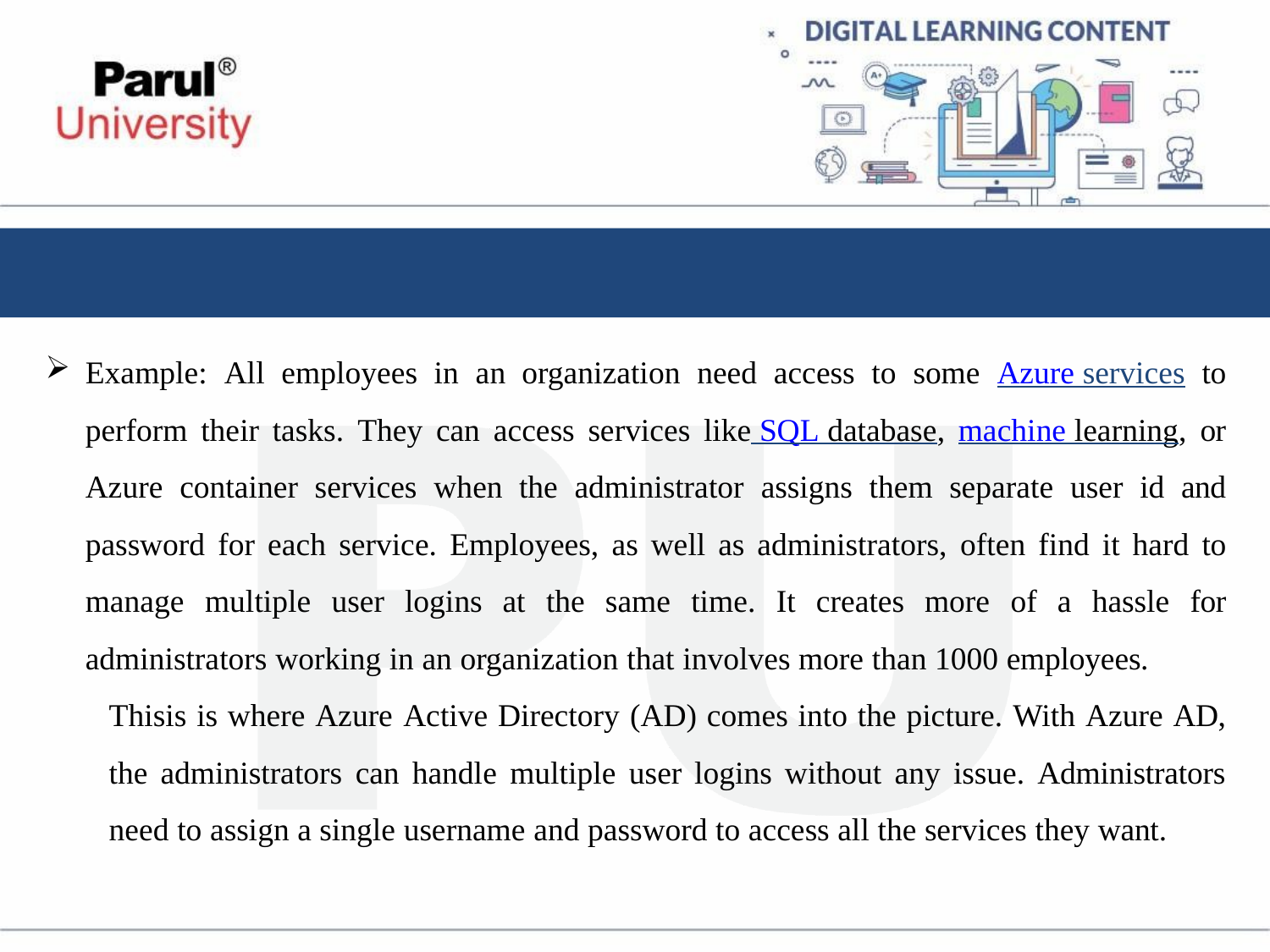

Example: All employees in an organization need access to some Azure services to perform their tasks. They can access services like SQL database, machine learning, or Azure container services when the administrator assigns them separate user id and password for each service. Employees, as well as administrators, often find it hard to manage  multiple  user  logins  at  the  same  time.  It  creates  more  of  a  hassle  for administrators working in an organization that involves more than 1000 employees.
Thisis is where Azure Active Directory (AD) comes into the picture. With Azure AD, the administrators can handle multiple user logins without any issue. Administrators need to assign a single username and password to access all the services they want.